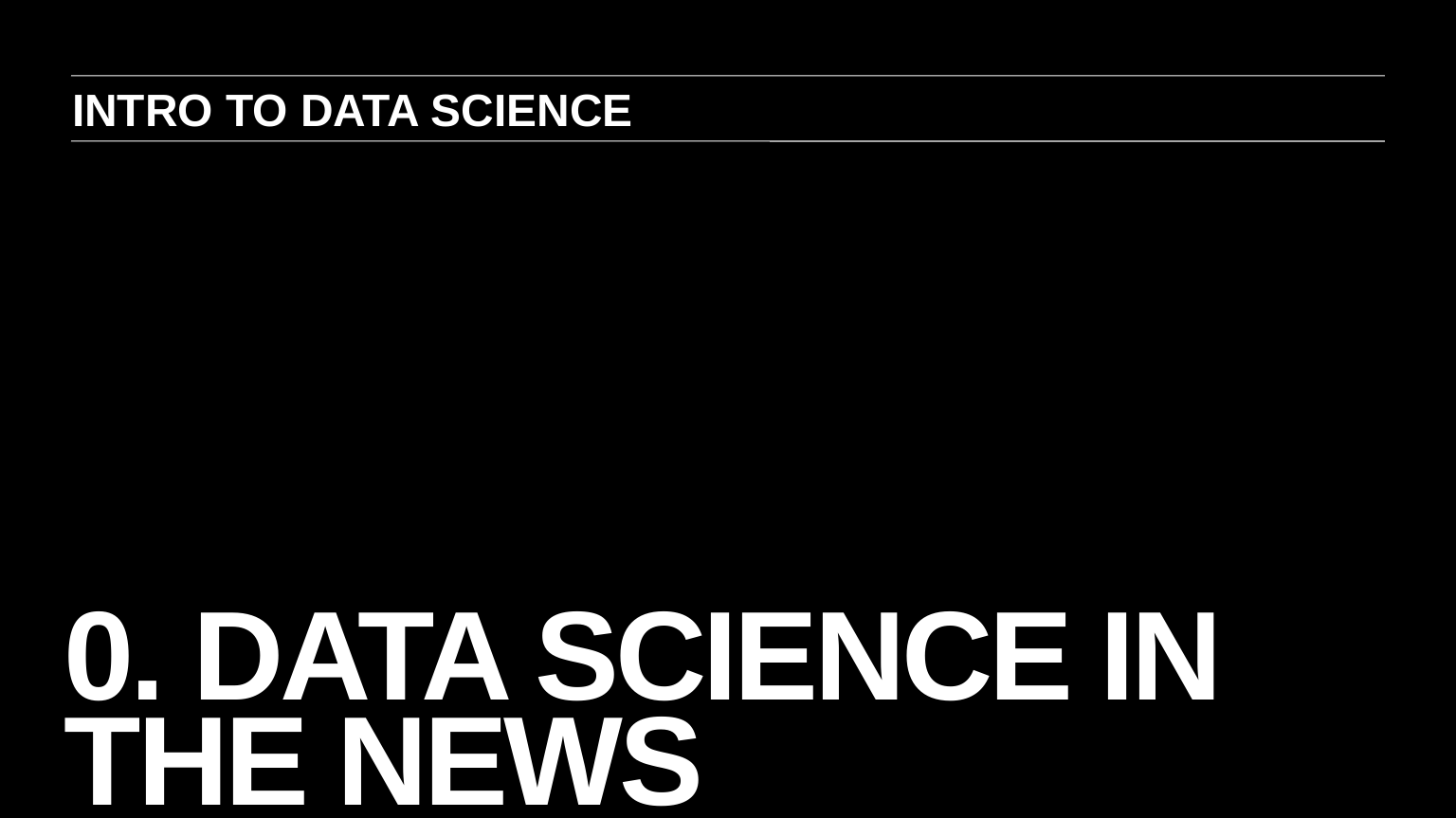

INTRO TO DATA SCIENCE
# 0. Data Science in the news